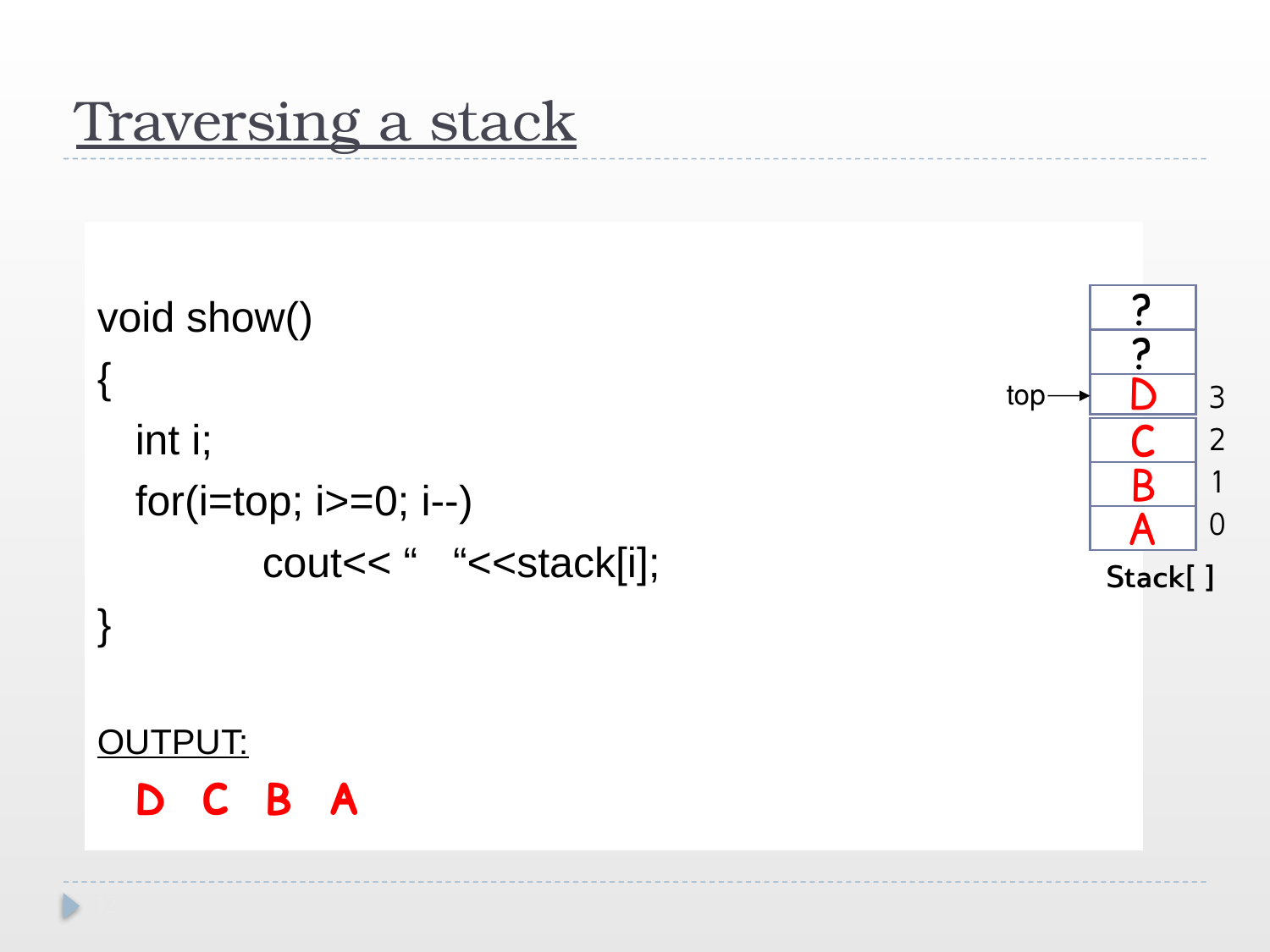

# Traversing a stack

void show()
{
	int i;
	for(i=top; i>=0; i--)
		cout<< “   “<<stack[i];
}

OUTPUT:
	D  C  B  A
?
?
D
C
B
A
top
3

2
1
0
Stack[ ]
12